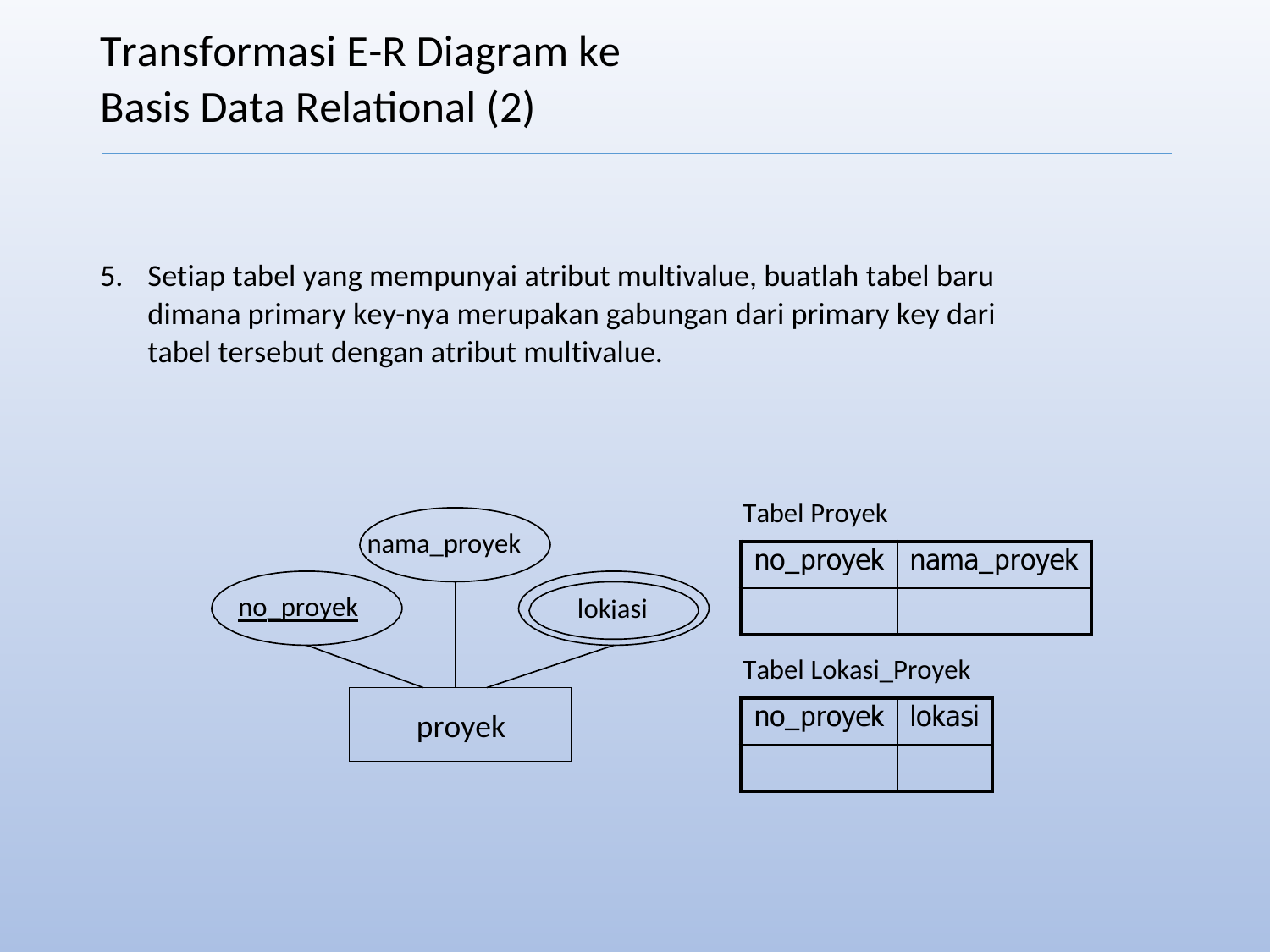

Transformasi E-R Diagram ke
Basis Data Relational (2)

5.
Setiap tabel yang mempunyai atribut multivalue, buatlah tabel baru
dimana primary key-nya merupakan gabungan dari primary key dari
tabel tersebut dengan atribut multivalue.
Tabel Proyek

nama_proyek

no_proyek
nama_proyek

no_proyek
lokiasi

Tabel Lokasi_Proyek

proyek

no_proyek
lokasi